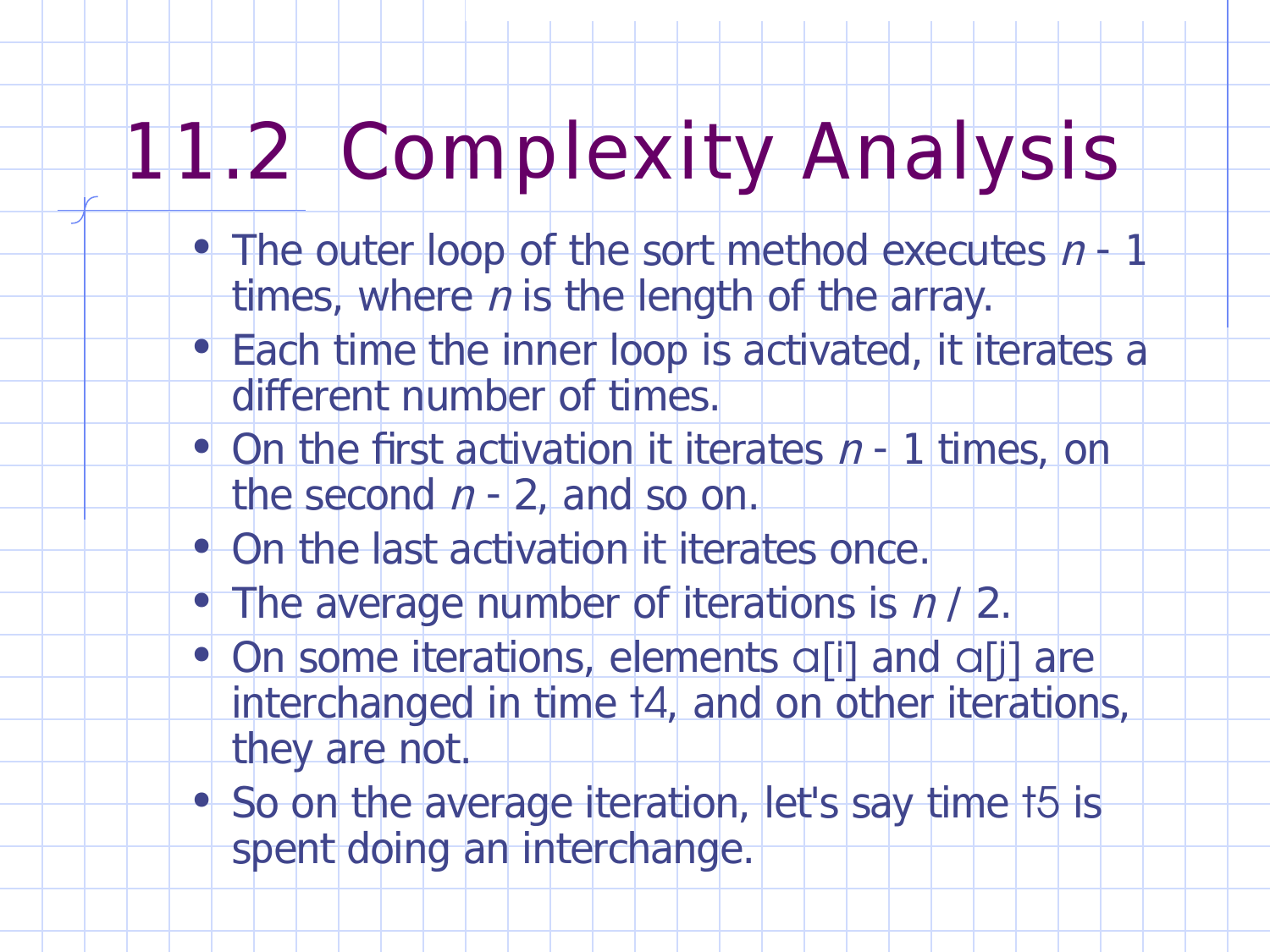

# 11.2  Complexity Analysis
The outer loop of the sort method executes n - 1 times, where n is the length of the array.
Each time the inner loop is activated, it iterates a different number of times.
On the first activation it iterates n - 1 times, on the second n - 2, and so on.
On the last activation it iterates once.
The average number of iterations is n / 2.
On some iterations, elements a[i] and a[j] are interchanged in time t4, and on other iterations, they are not.
So on the average iteration, let's say time t5 is spent doing an interchange.